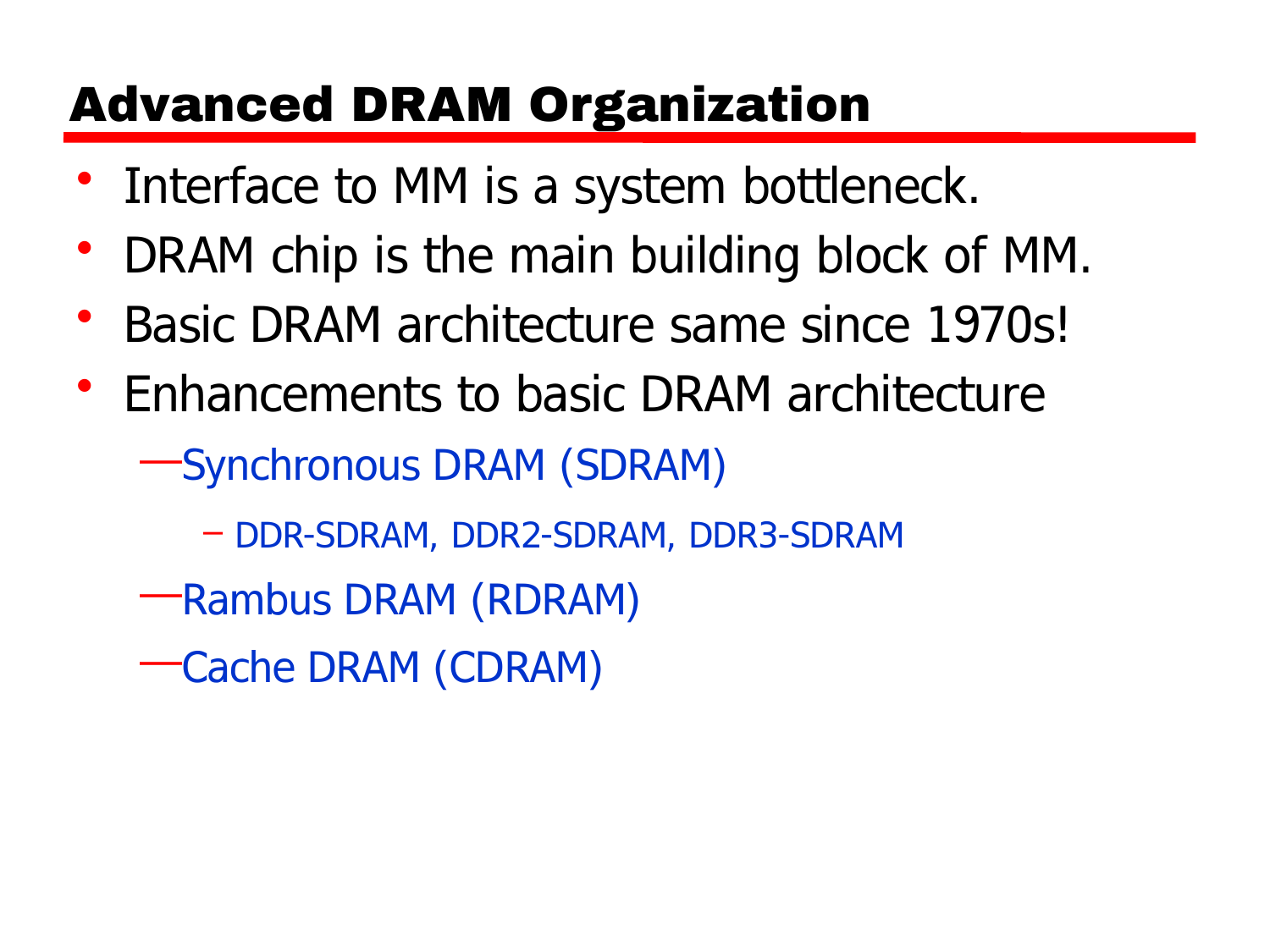

# Advanced DRAM Organization
Interface to MM is a system bottleneck.
DRAM chip is the main building block of MM.
Basic DRAM architecture same since 1970s!
Enhancements to basic DRAM architecture
Synchronous DRAM (SDRAM)
DDR-SDRAM, DDR2-SDRAM, DDR3-SDRAM
Rambus DRAM (RDRAM)
Cache DRAM (CDRAM)